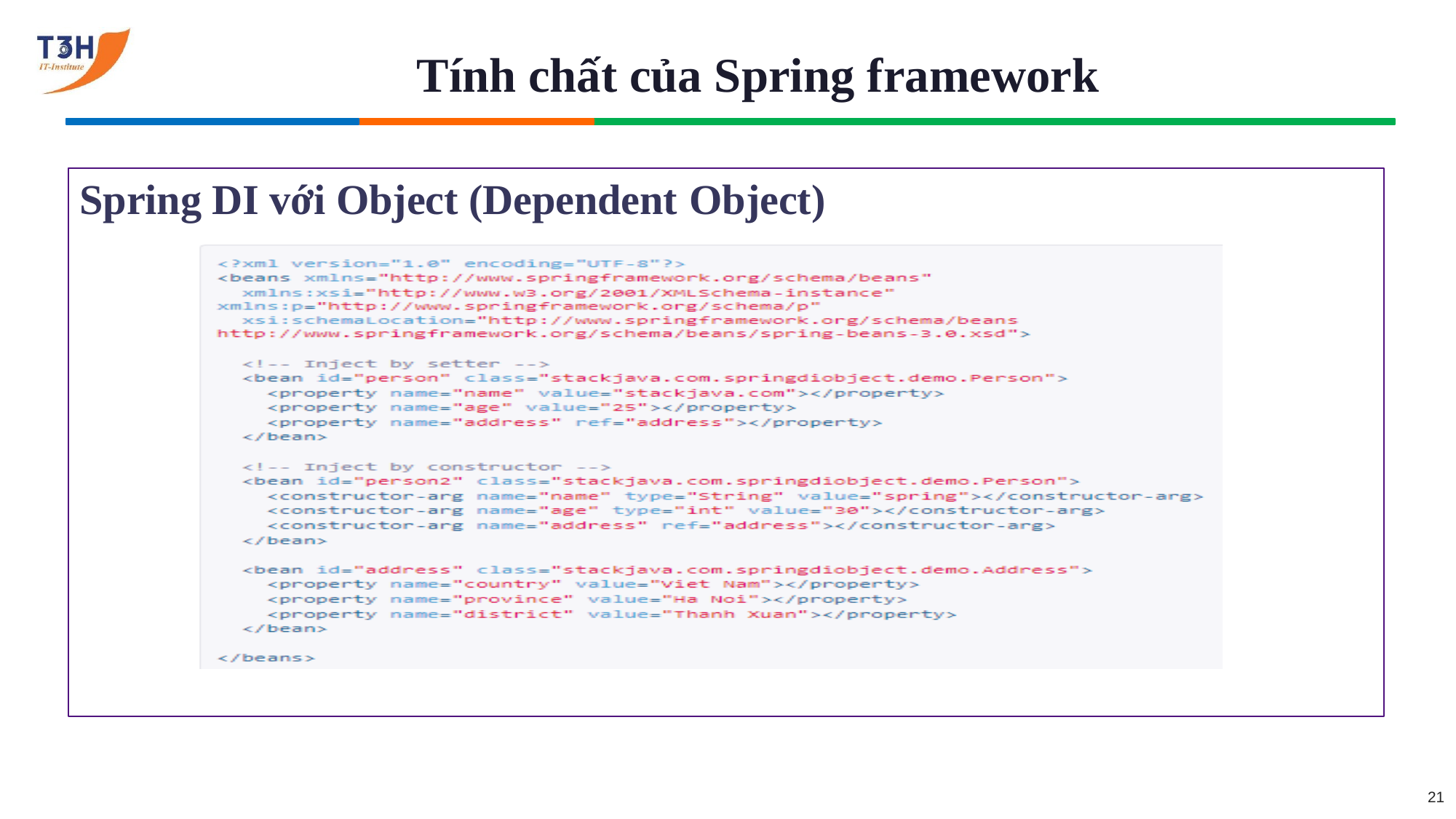

# Tính chất của Spring framework

Spring DI với Object (Dependent Object)

21